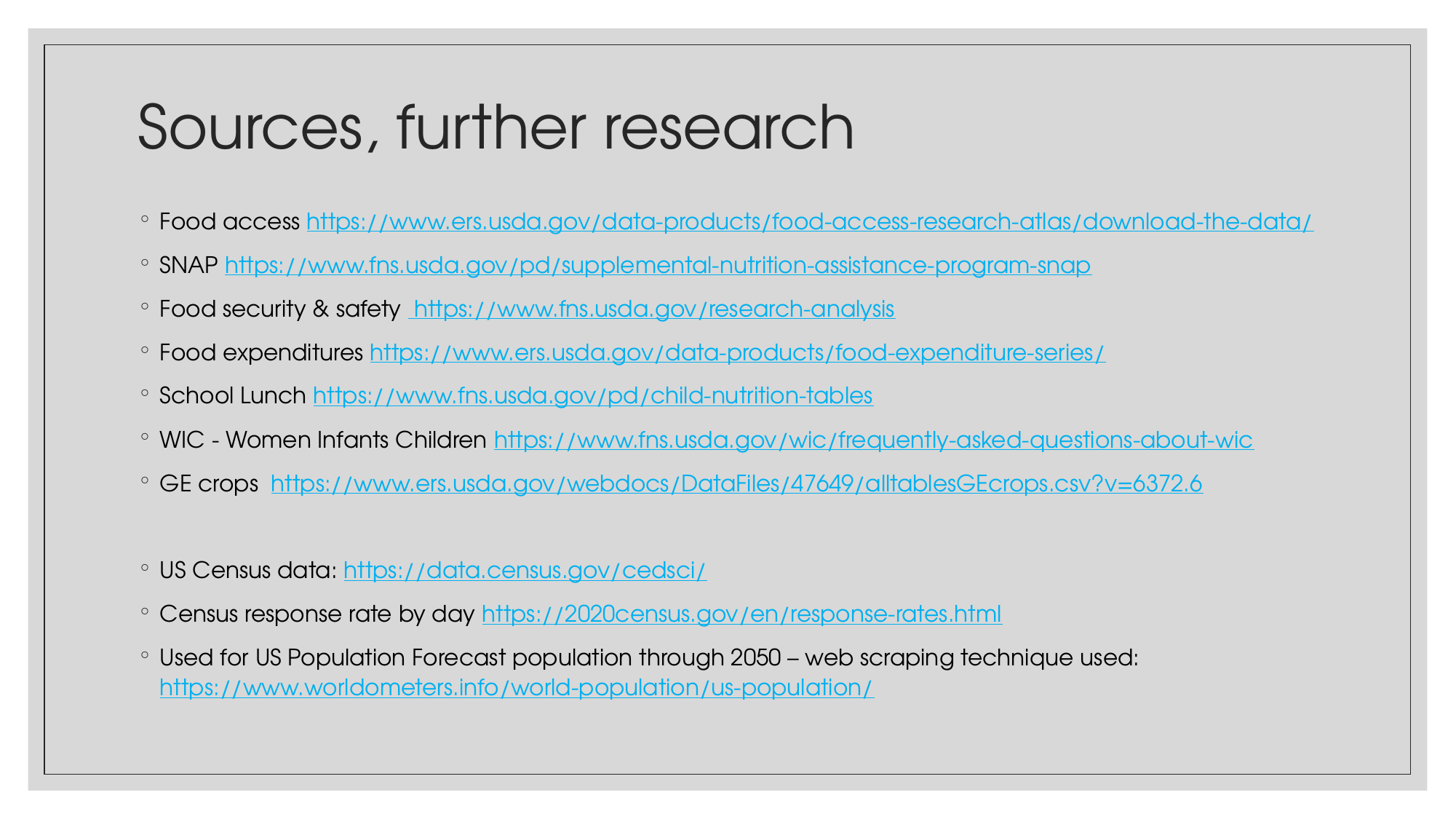

# Sources, further research
Food access https://www.ers.usda.gov/data-products/food-access-research-atlas/download-the-data/
SNAP https://www.fns.usda.gov/pd/supplemental-nutrition-assistance-program-snap
Food security & safety  https://www.fns.usda.gov/research-analysis
Food expenditures https://www.ers.usda.gov/data-products/food-expenditure-series/
School Lunch https://www.fns.usda.gov/pd/child-nutrition-tables
WIC - Women Infants Children https://www.fns.usda.gov/wic/frequently-asked-questions-about-wic
GE crops  https://www.ers.usda.gov/webdocs/DataFiles/47649/alltablesGEcrops.csv?v=6372.6

US Census data: https://data.census.gov/cedsci/
Census response rate by day https://2020census.gov/en/response-rates.html
Used for US Population Forecast population through 2050 – web scraping technique used:
https://www.worldometers.info/world-population/us-population/